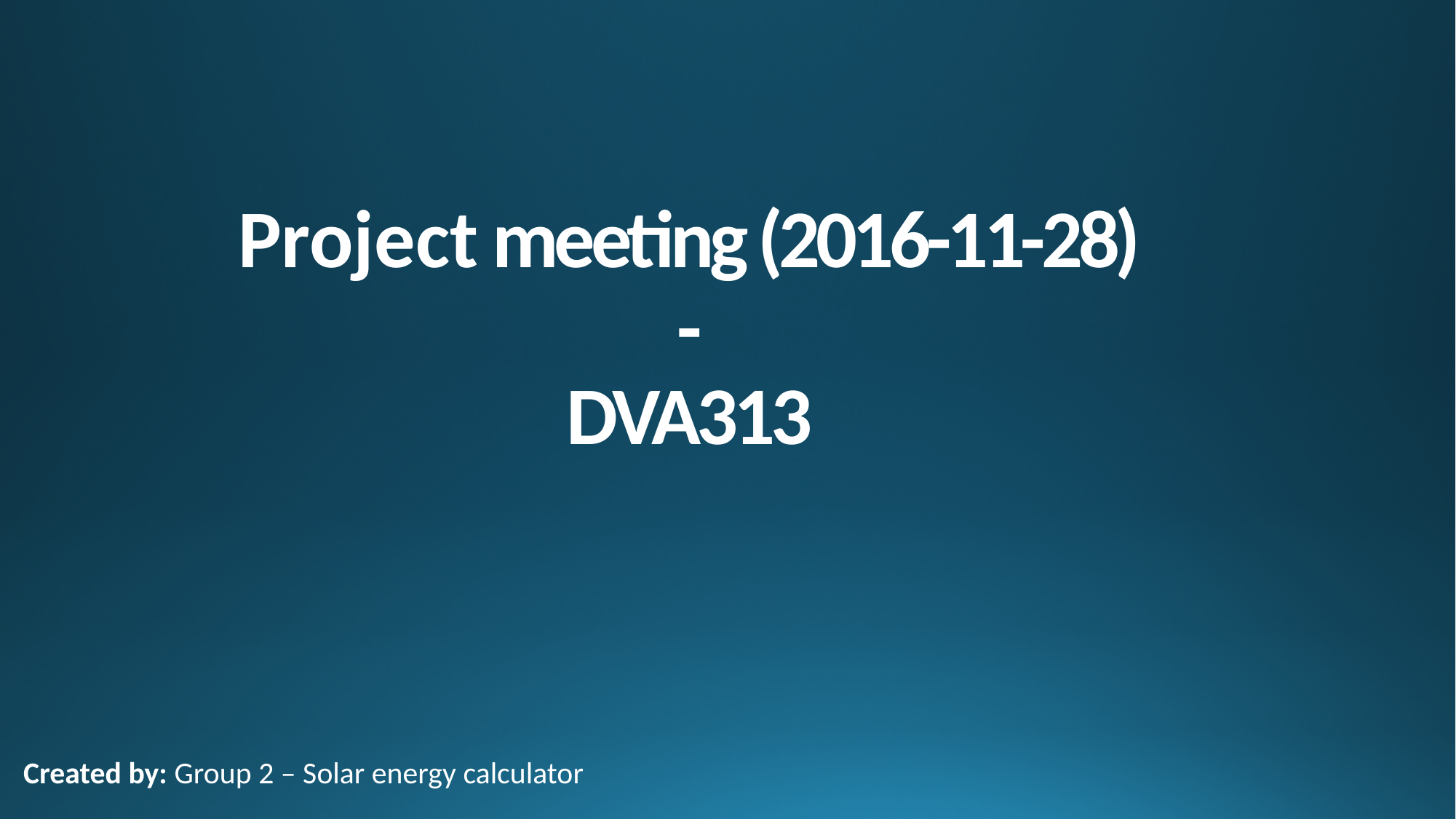

# Project meeting (2016-11-28) - DVA313
Created by: Group 2 – Solar energy calculator